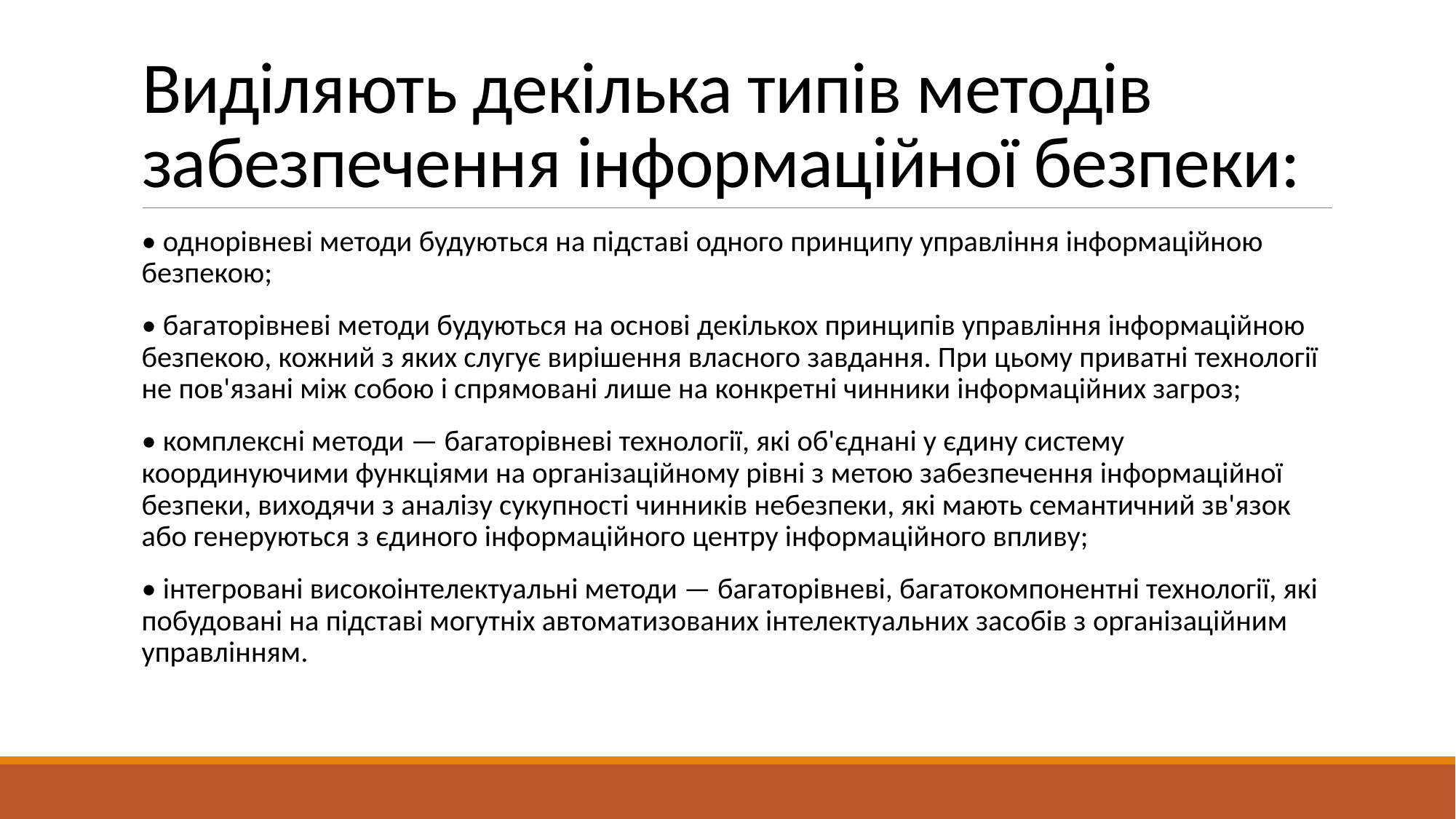

# Виділяють декілька типів методів забезпечення інформаційної безпеки:
• однорівневі методи будуються на підставі одного принципу управління інформаційною безпекою;
• багаторівневі методи будуються на основі декількох принципів управління інформаційною безпекою, кожний з яких слугує вирішення власного завдання. При цьому приватні технології не пов'язані між собою і спрямовані лише на конкретні чинники інформаційних загроз;
• комплексні методи — багаторівневі технології, які об'єднані у єдину систему координуючими функціями на організаційному рівні з метою забезпечення інформаційної безпеки, виходячи з аналізу сукупності чинників небезпеки, які мають семантичний зв'язок або генеруються з єдиного інформаційного центру інформаційного впливу;
• інтегровані високоінтелектуальні методи — багаторівневі, багатокомпонентні технології, які побудовані на підставі могутніх автоматизованих інтелектуальних засобів з організаційним управлінням.